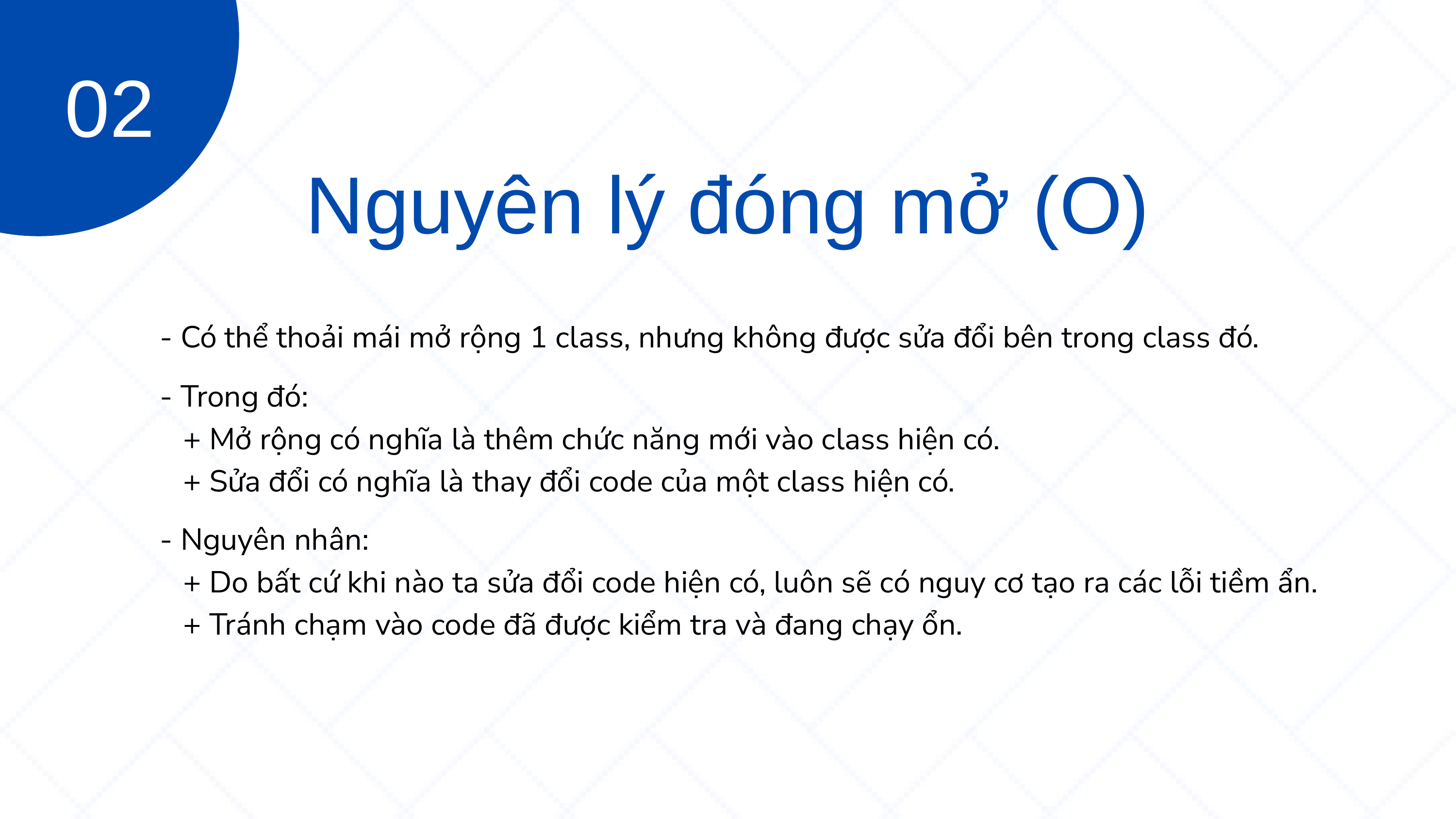

02
Nguyên lý đóng mở (O)
- Có thể thoải mái mở rộng 1 class, nhưng không được sửa đổi bên trong class đó.
- Trong đó:
   + Mở rộng có nghĩa là thêm chức năng mới vào class hiện có.
   + Sửa đổi có nghĩa là thay đổi code của một class hiện có.
- Nguyên nhân:
   + Do bất cứ khi nào ta sửa đổi code hiện có, luôn sẽ có nguy cơ tạo ra các lỗi tiềm ẩn.
   + Tránh chạm vào code đã được kiểm tra và đang chạy ổn.